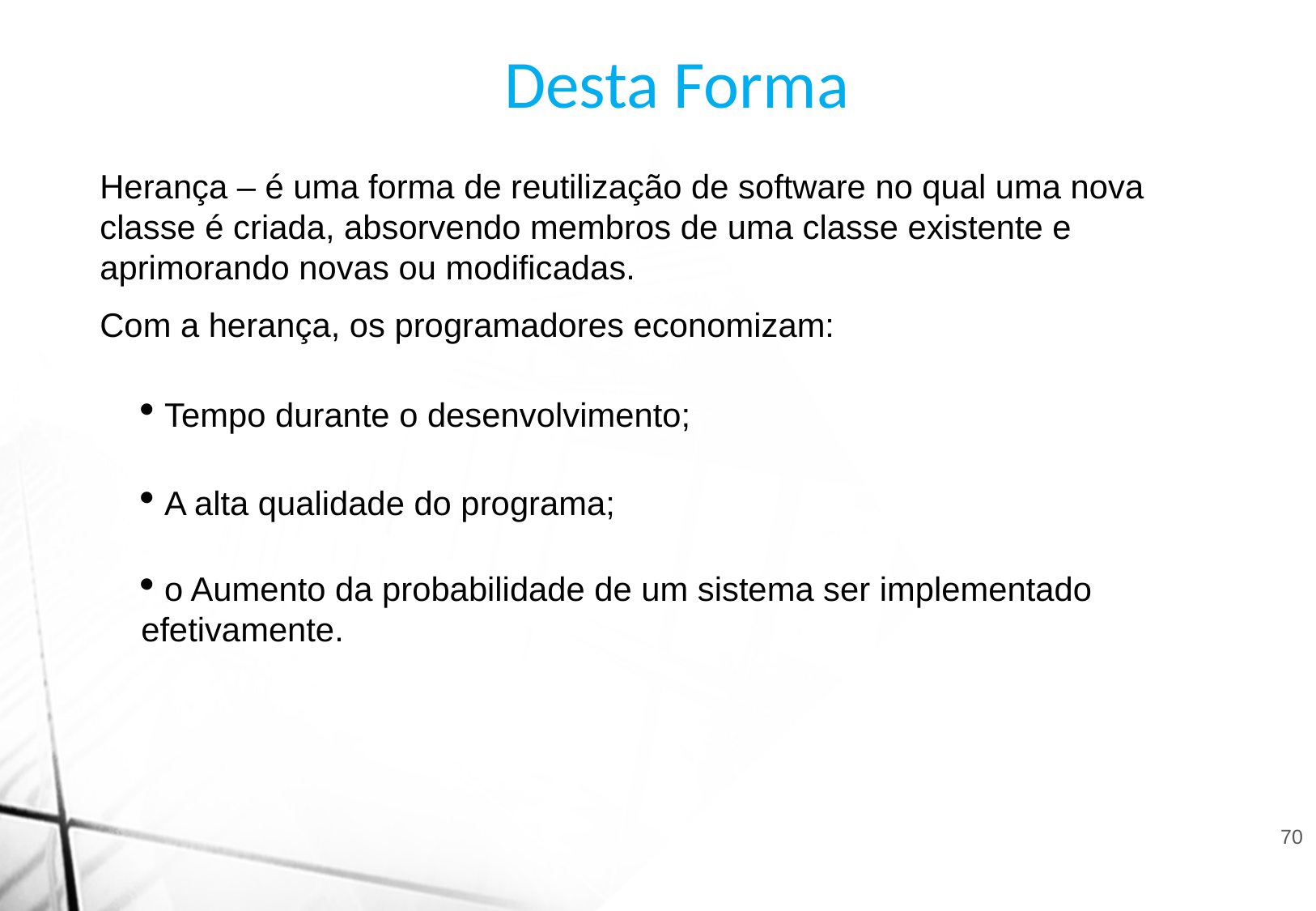

Desta Forma
Herança – é uma forma de reutilização de software no qual uma nova classe é criada, absorvendo membros de uma classe existente e aprimorando novas ou modificadas.
Com a herança, os programadores economizam:
 Tempo durante o desenvolvimento;
 A alta qualidade do programa;
 o Aumento da probabilidade de um sistema ser implementado efetivamente.
70